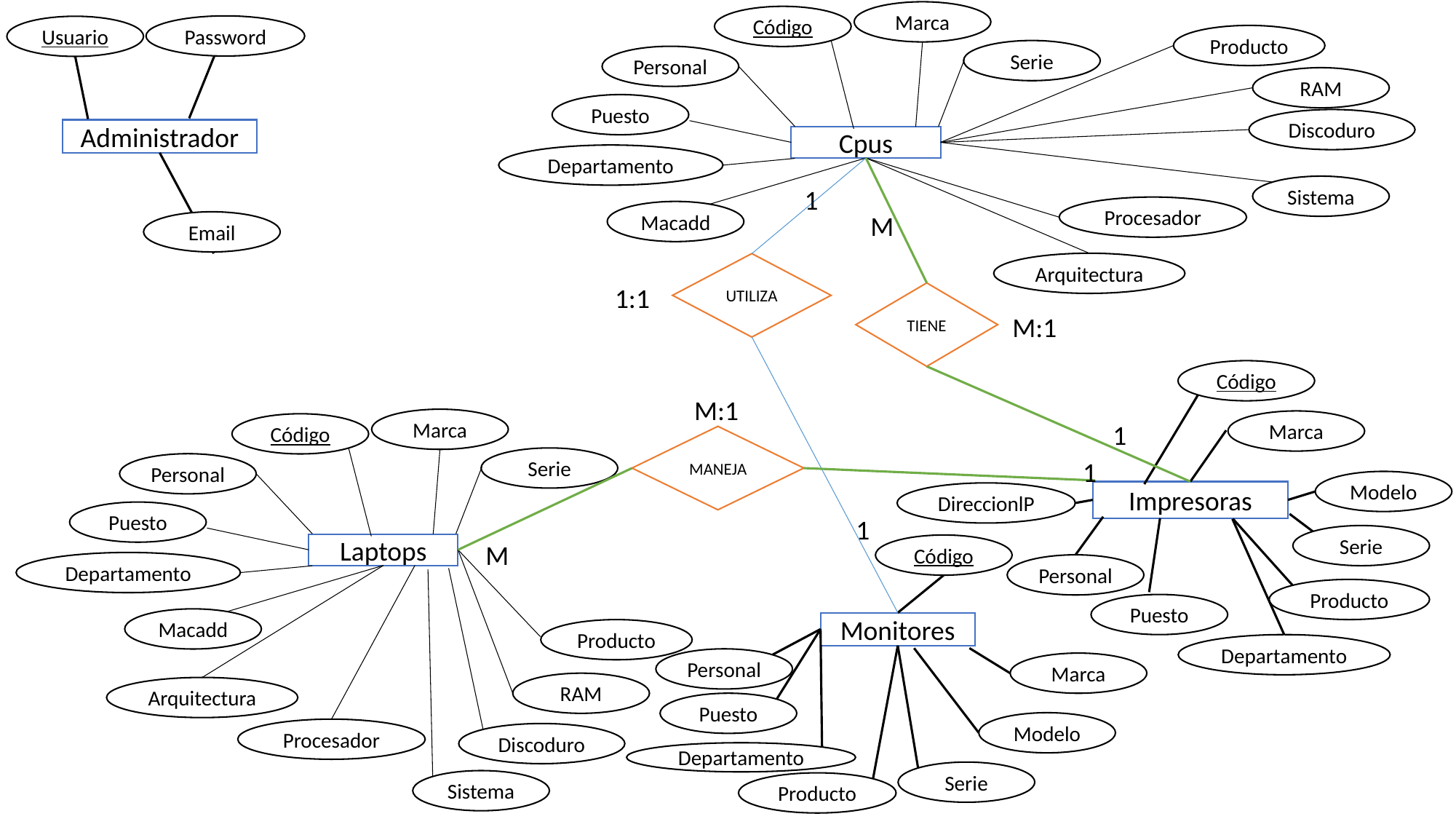

Marca
Código
Password
Usuario
Producto
Serie
Personal
RAM
Puesto
Discoduro
Administrador
Cpus
Departamento
Sistema
1
Procesador
Macadd
M
Email
Arquitectura
UTILIZA
1:1
TIENE
M:1
Código
M:1
Marca
Marca
1
Código
MANEJA
Serie
1
Personal
Modelo
Impresoras
DireccionlP
Puesto
1
Serie
M
Laptops
Código
Departamento
Personal
Producto
Puesto
Macadd
Monitores
Producto
Departamento
Personal
Marca
RAM
Arquitectura
Puesto
Modelo
Procesador
Discoduro
Departamento
Serie
Sistema
Producto